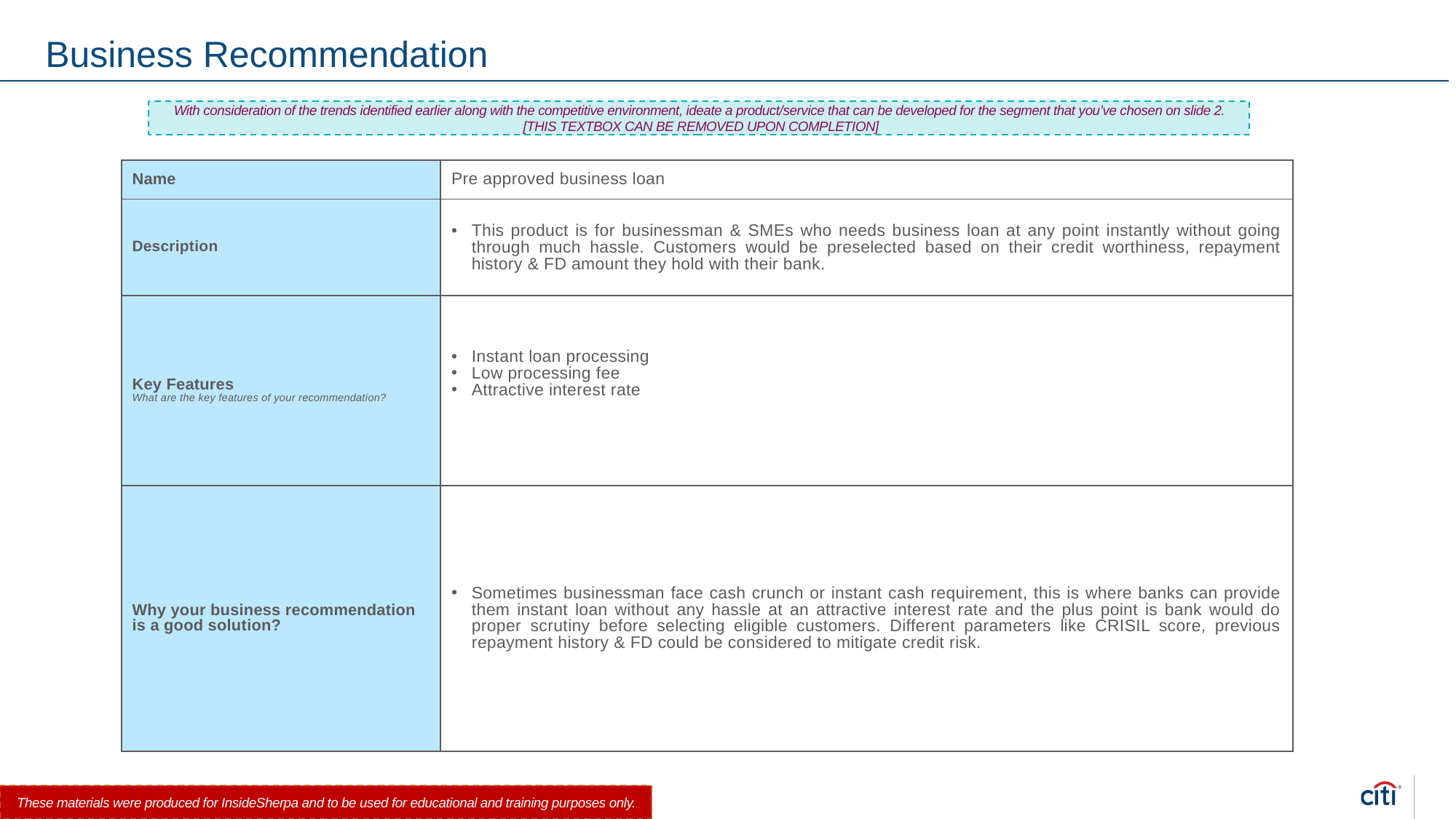

# Business Recommendation
With consideration of the trends identified earlier along with the competitive environment, ideate a product/service that can be developed for the segment that you’ve chosen on slide 2.
 [THIS TEXTBOX CAN BE REMOVED UPON COMPLETION]
| Name | Pre approved business loan |
| --- | --- |
| Description | This product is for businessman & SMEs who needs business loan at any point instantly without going through much hassle. Customers would be preselected based on their credit worthiness, repayment history & FD amount they hold with their bank. |
| Key Features What are the key features of your recommendation? | Instant loan processing Low processing fee Attractive interest rate |
| Why your business recommendation is a good solution? | Sometimes businessman face cash crunch or instant cash requirement, this is where banks can provide them instant loan without any hassle at an attractive interest rate and the plus point is bank would do proper scrutiny before selecting eligible customers. Different parameters like CRISIL score, previous repayment history & FD could be considered to mitigate credit risk. |
These materials were produced for InsideSherpa and to be used for educational and training purposes only.